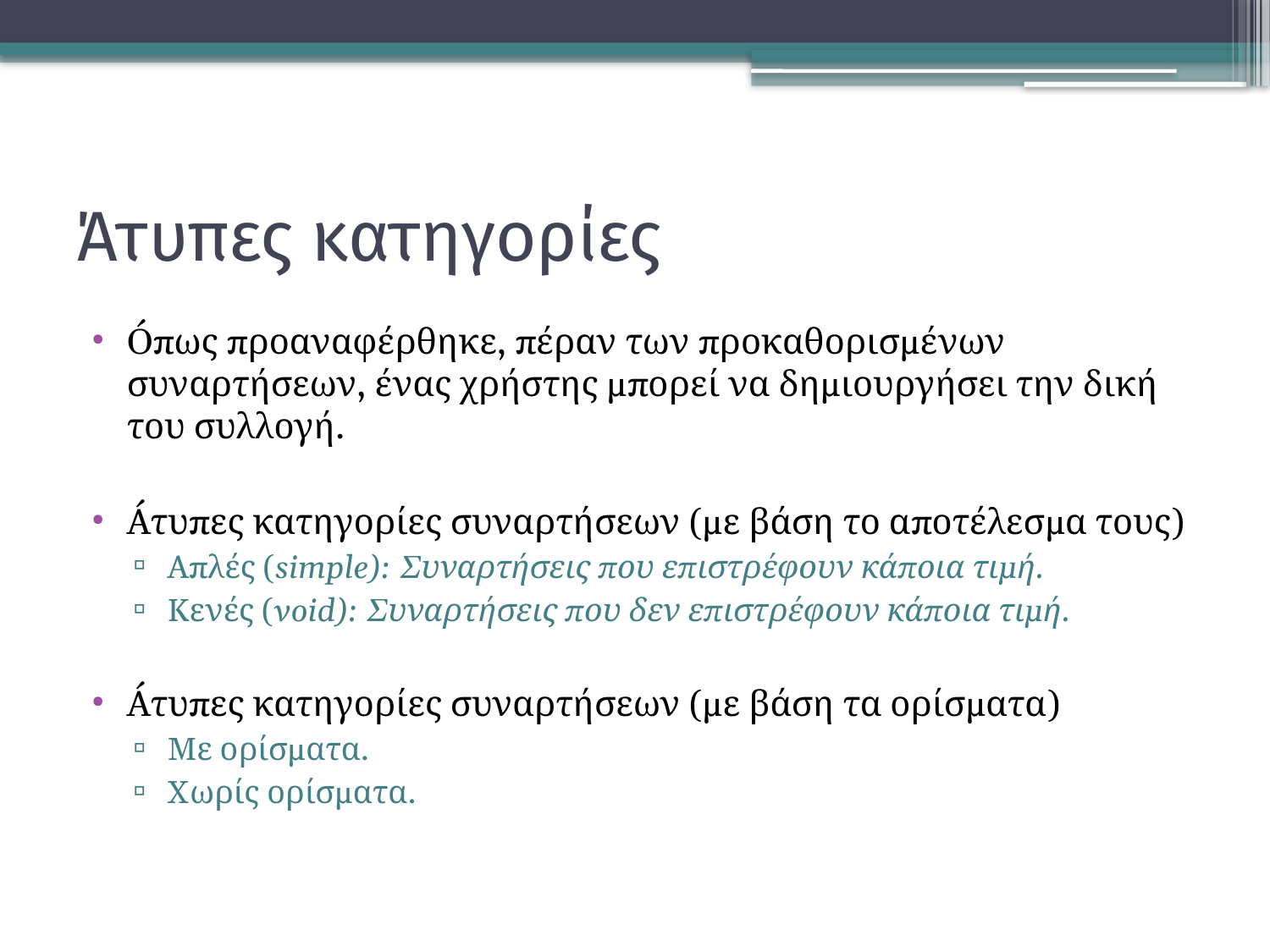

# Άτυπες κατηγορίες
Όπως προαναφέρθηκε, πέραν των προκαθορισμένων συναρτήσεων, ένας χρήστης μπορεί να δημιουργήσει την δική του συλλογή.

Άτυπες κατηγορίες συναρτήσεων (με βάση το αποτέλεσμα τους)
Απλές (simple): Συναρτήσεις που επιστρέφουν κάποια τιμή.
Κενές (void): Συναρτήσεις που δεν επιστρέφουν κάποια τιμή.

Άτυπες κατηγορίες συναρτήσεων (με βάση τα ορίσματα)
Με ορίσματα.
Χωρίς ορίσματα.